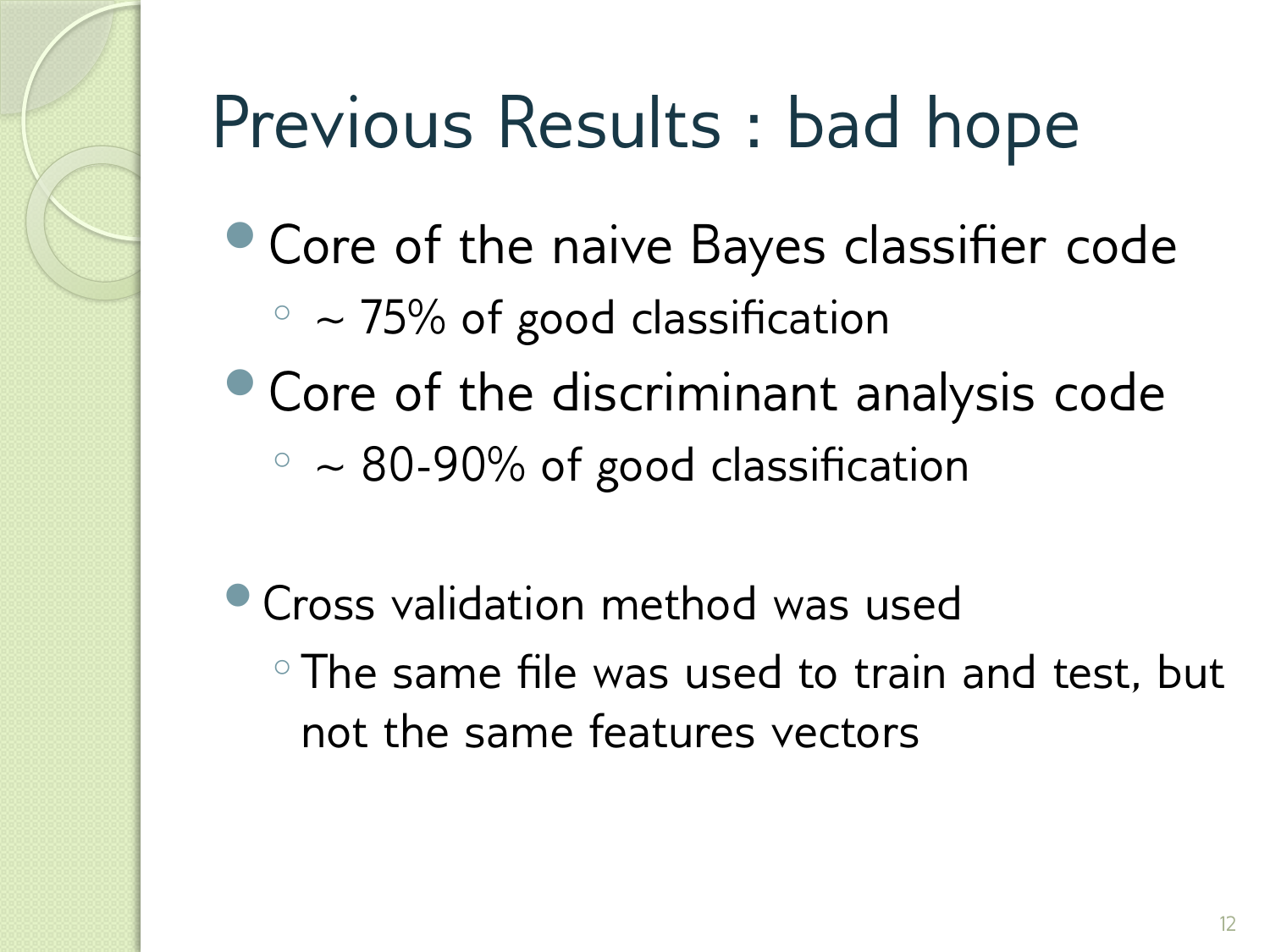

# Previous Results : bad hope
Core of the naive Bayes classifier code
 ~ 75% of good classification
Core of the discriminant analysis code
 ~ 80-90% of good classification

Cross validation method was used
The same file was used to train and test, but not the same features vectors

12